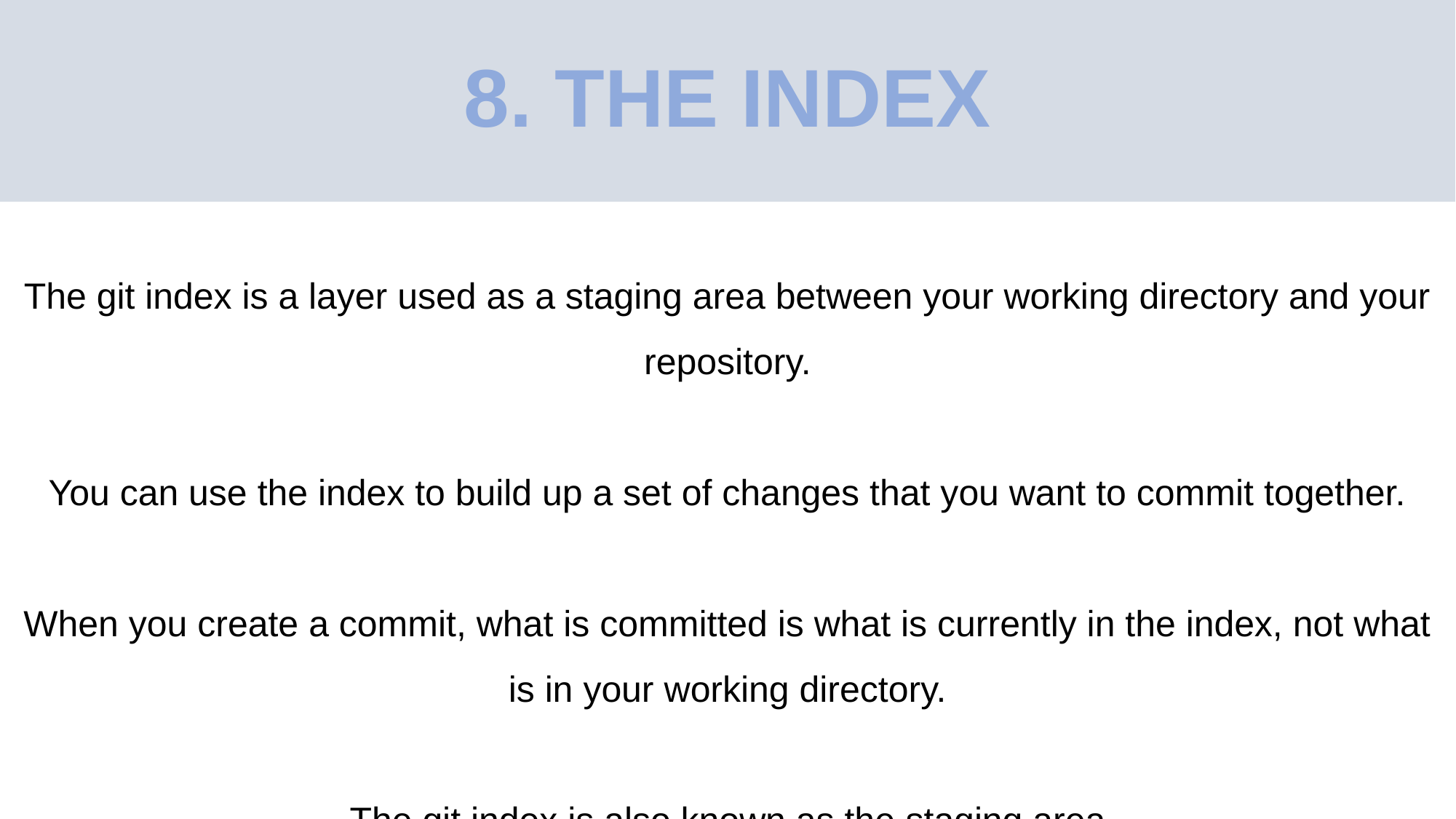

# 8. THE INDEX

The git index is a layer used as a staging area between your working directory and your repository.

You can use the index to build up a set of changes that you want to commit together.

When you create a commit, what is committed is what is currently in the index, not what is in your working directory.

The git index is also known as the staging area